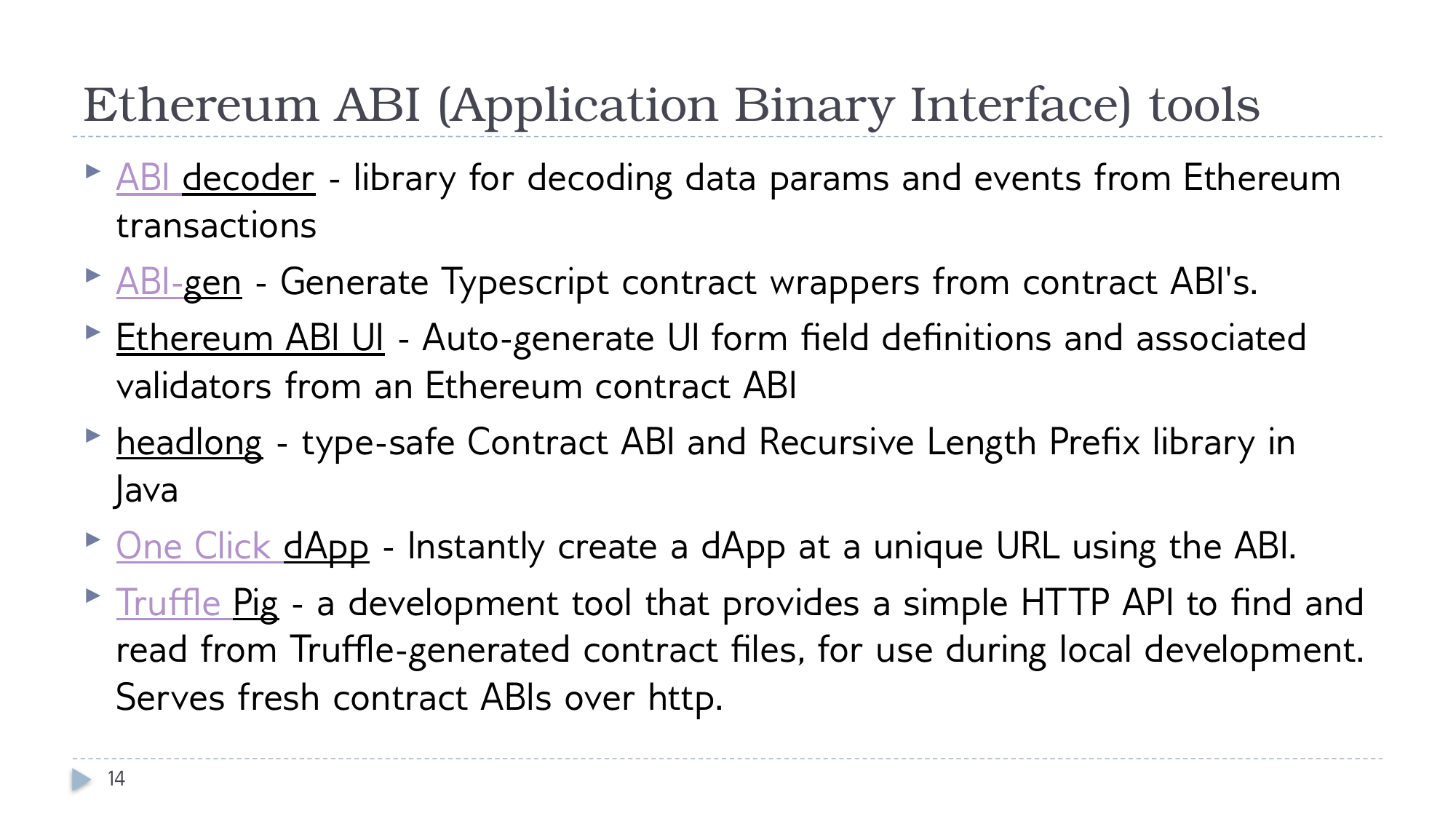

# Ethereum ABI (Application Binary Interface) tools
ABI decoder - library for decoding data params and events from Ethereum transactions
ABI-gen - Generate Typescript contract wrappers from contract ABI's.
Ethereum ABI UI - Auto-generate UI form field definitions and associated validators from an Ethereum contract ABI
headlong - type-safe Contract ABI and Recursive Length Prefix library in Java
One Click dApp - Instantly create a dApp at a unique URL using the ABI.
Truffle Pig - a development tool that provides a simple HTTP API to find and read from Truffle-generated contract files, for use during local development. Serves fresh contract ABIs over http.
14